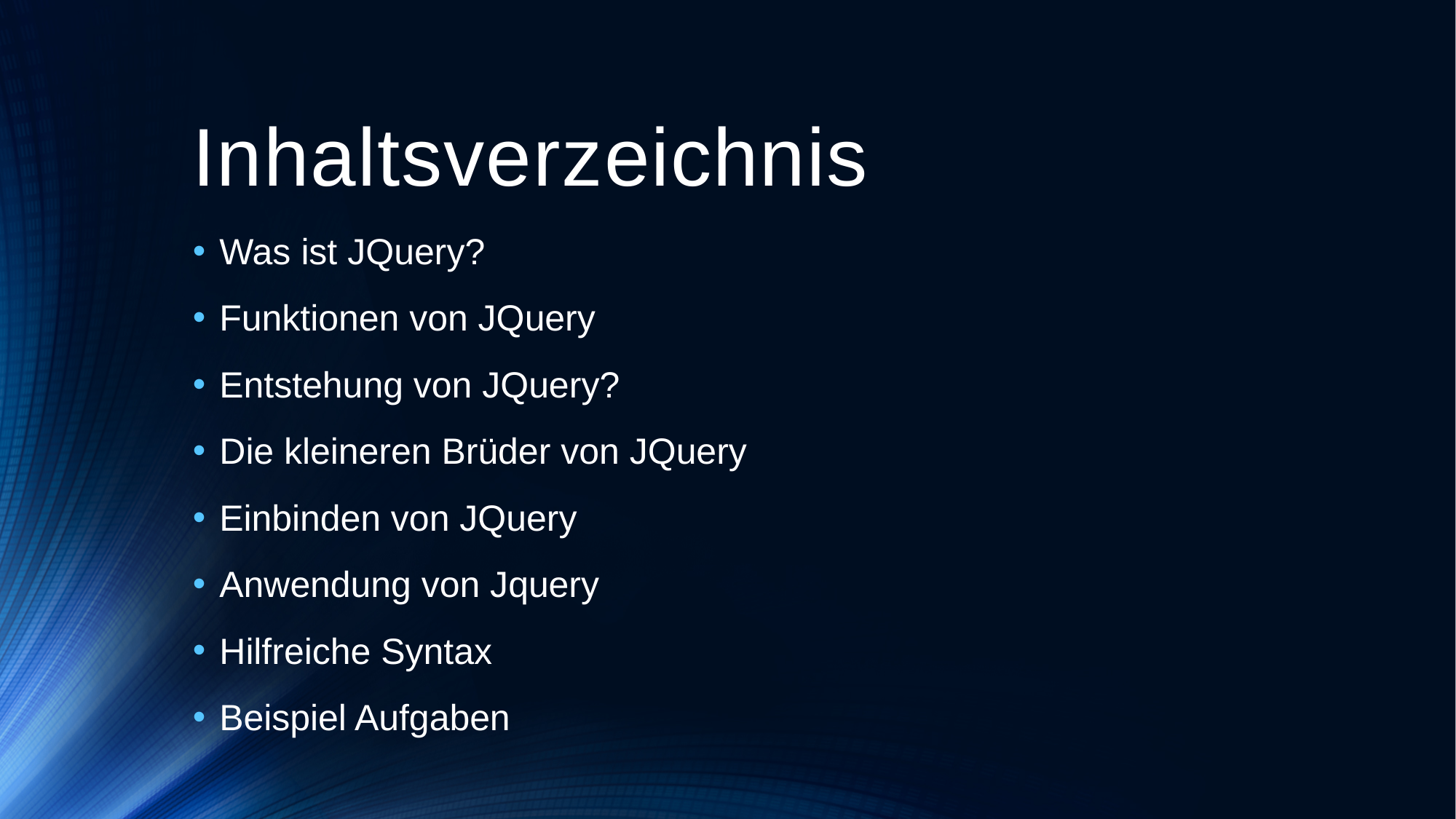

# Inhaltsverzeichnis
Was ist JQuery?
Funktionen von JQuery
Entstehung von JQuery?
Die kleineren Brüder von JQuery
Einbinden von JQuery
Anwendung von Jquery
Hilfreiche Syntax
Beispiel Aufgaben